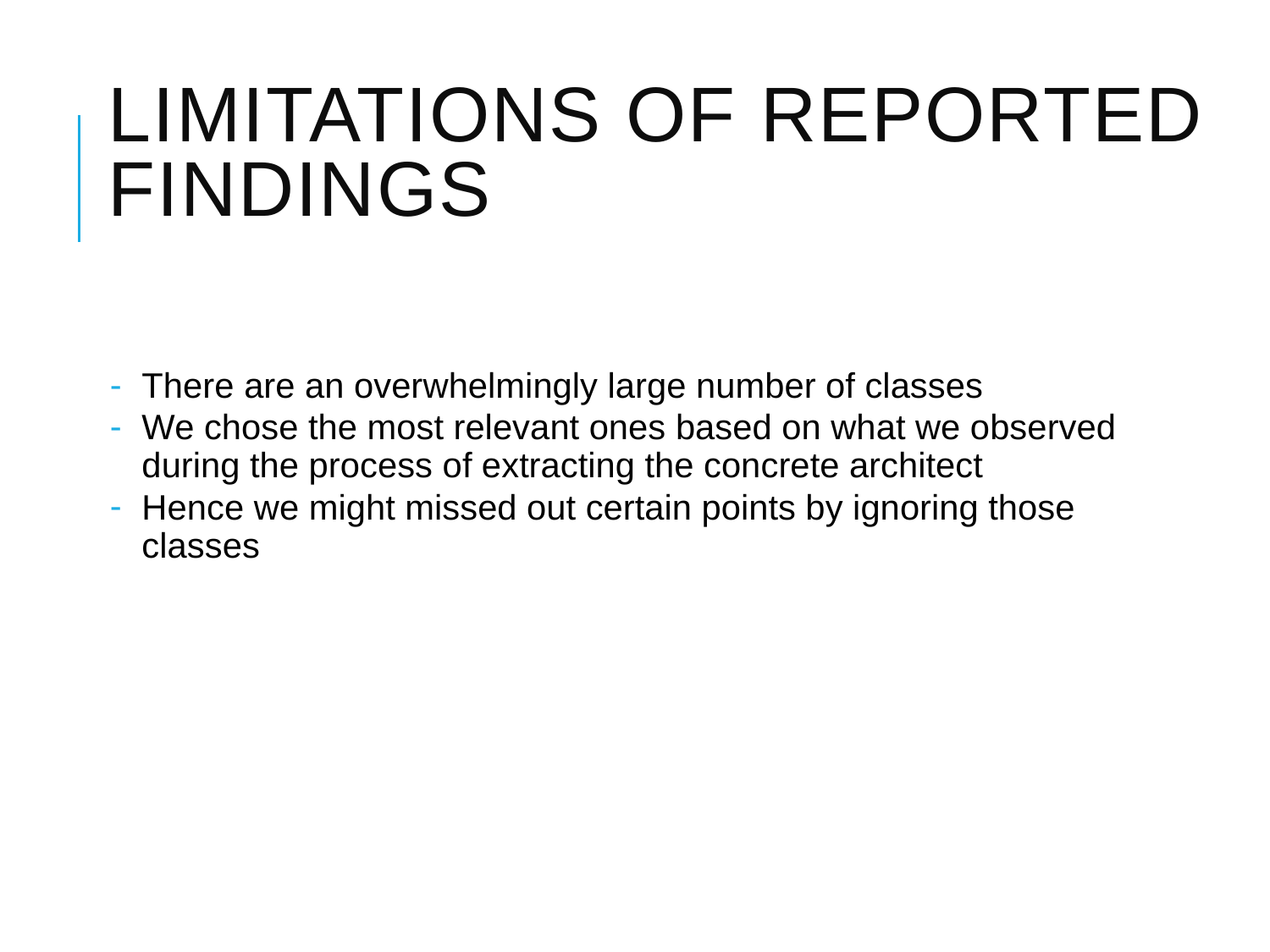

# Limitations of reported Findings
There are an overwhelmingly large number of classes
We chose the most relevant ones based on what we observed during the process of extracting the concrete architect
Hence we might missed out certain points by ignoring those classes